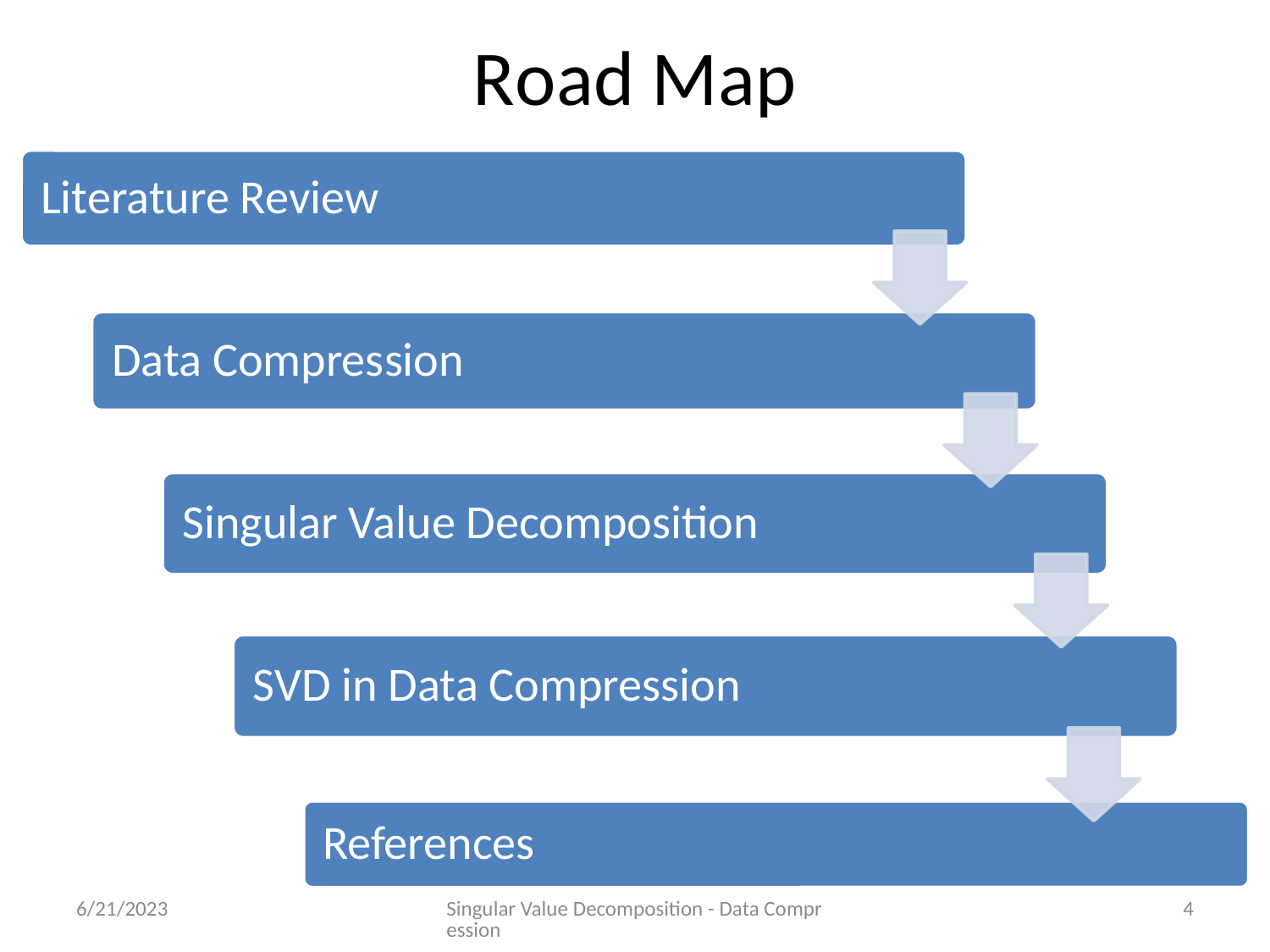

# Road Map
Literature Review
Data Compression
Singular Value Decomposition
SVD in Data Compression
References

6/21/2023
Singular Value Decomposition - Data Compression
4